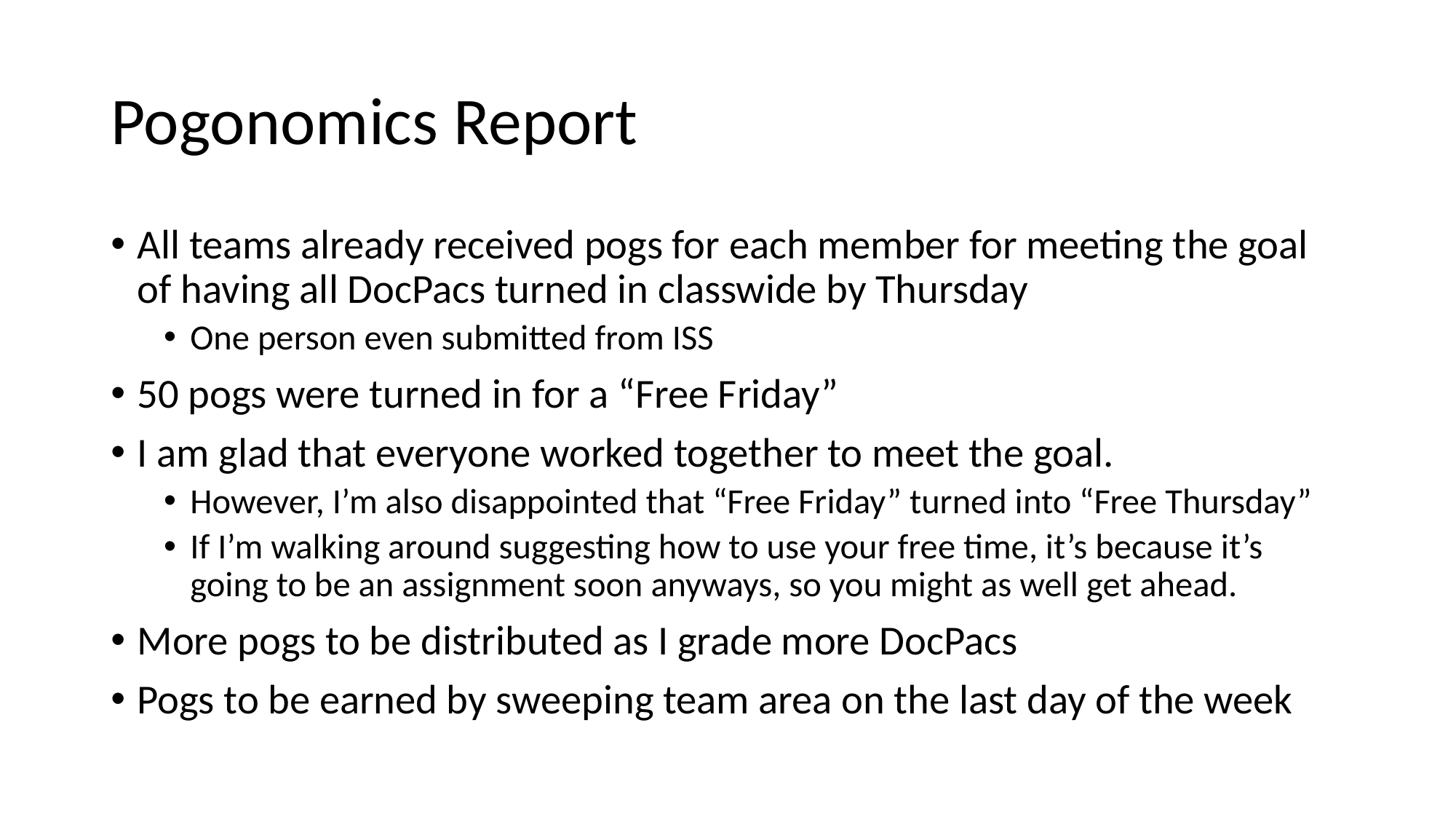

# Pogonomics Report
All teams already received pogs for each member for meeting the goal of having all DocPacs turned in classwide by Thursday
One person even submitted from ISS
50 pogs were turned in for a “Free Friday”
I am glad that everyone worked together to meet the goal.
However, I’m also disappointed that “Free Friday” turned into “Free Thursday”
If I’m walking around suggesting how to use your free time, it’s because it’s going to be an assignment soon anyways, so you might as well get ahead.
More pogs to be distributed as I grade more DocPacs
Pogs to be earned by sweeping team area on the last day of the week